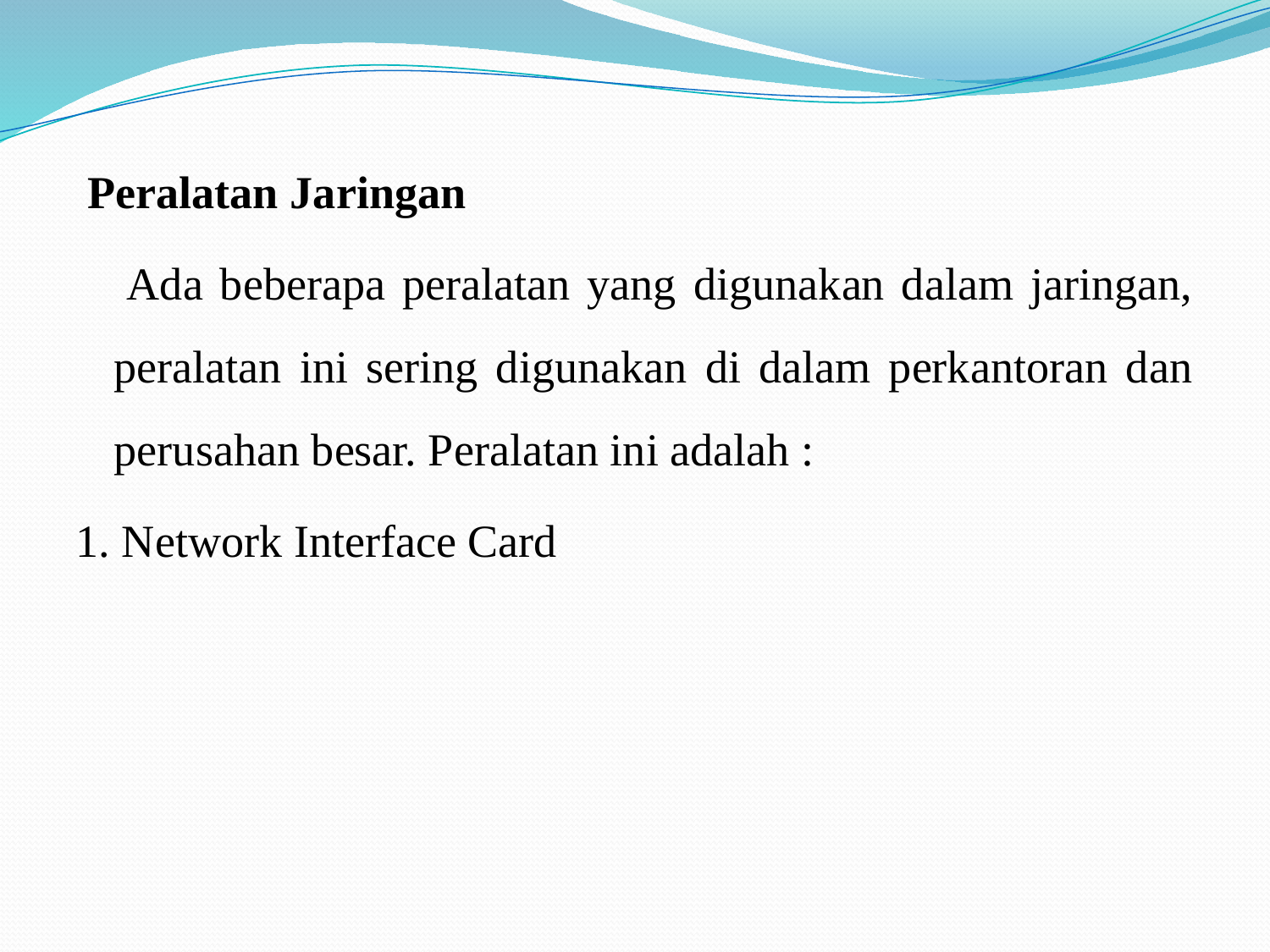

Peralatan Jaringan
   Ada beberapa peralatan yang digunakan dalam jaringan, peralatan ini sering digunakan di dalam perkantoran dan perusahan besar. Peralatan ini adalah :
1. Network Interface Card